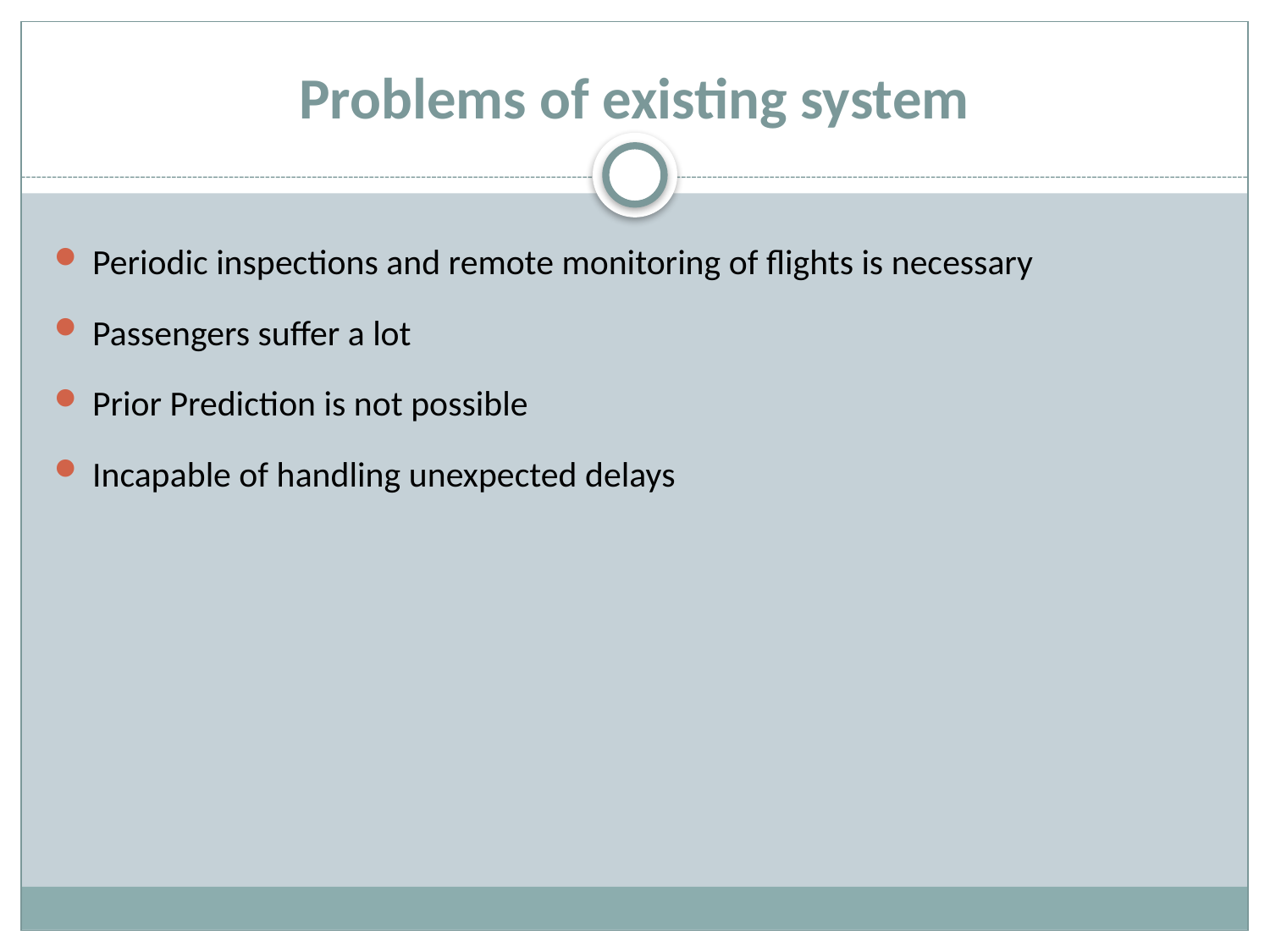

# Problems of existing system
Periodic inspections and remote monitoring of flights is necessary
Passengers suffer a lot
Prior Prediction is not possible
Incapable of handling unexpected delays